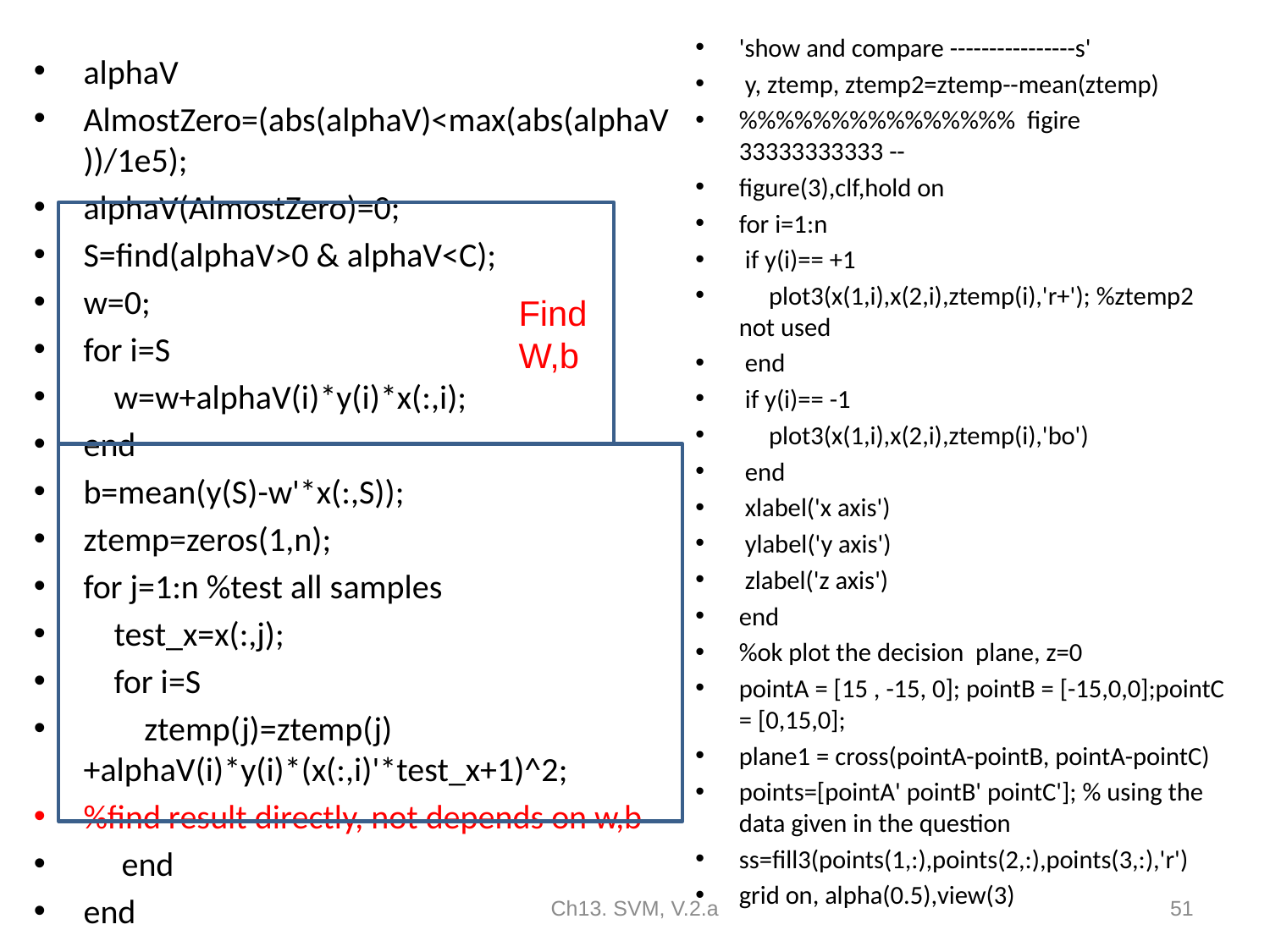

'show and compare ----------------s'
 y, ztemp, ztemp2=ztemp--mean(ztemp)
%%%%%%%%%%%%%%%  figire 33333333333 --
figure(3),clf,hold on
for i=1:n
 if y(i)== +1
     plot3(x(1,i),x(2,i),ztemp(i),'r+'); %ztemp2 not used
 end
 if y(i)== -1
     plot3(x(1,i),x(2,i),ztemp(i),'bo')
 end
 xlabel('x axis')
 ylabel('y axis')
 zlabel('z axis')
end
%ok plot the decision  plane, z=0
pointA = [15 , -15, 0]; pointB = [-15,0,0];pointC = [0,15,0];
plane1 = cross(pointA-pointB, pointA-pointC)
points=[pointA' pointB' pointC']; % using the data given in the question
ss=fill3(points(1,:),points(2,:),points(3,:),'r')
grid on, alpha(0.5),view(3)

#
alphaV
AlmostZero=(abs(alphaV)<max(abs(alphaV))/1e5);
alphaV(AlmostZero)=0;
S=find(alphaV>0 & alphaV<C);
w=0;
for i=S
    w=w+alphaV(i)*y(i)*x(:,i);
end
b=mean(y(S)-w'*x(:,S));
ztemp=zeros(1,n);
for j=1:n %test all samples
    test_x=x(:,j);
    for i=S
        ztemp(j)=ztemp(j)+alphaV(i)*y(i)*(x(:,i)'*test_x+1)^2;
%find result directly, not depends on w,b
     end
end

Find
W,b

Ch13. SVM, V.2.a
51